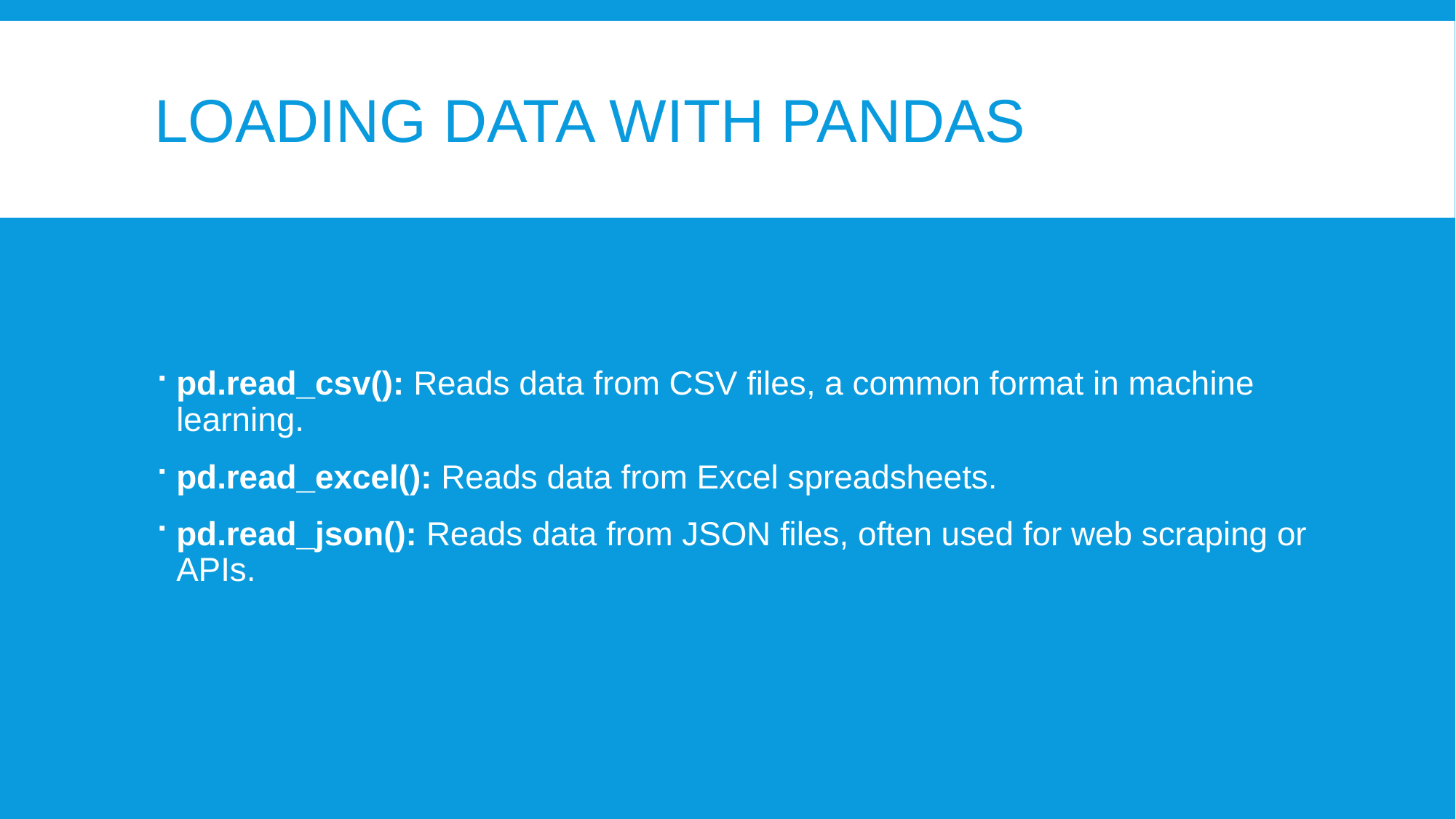

# Loading Data with Pandas
pd.read_csv(): Reads data from CSV files, a common format in machine learning.
pd.read_excel(): Reads data from Excel spreadsheets.
pd.read_json(): Reads data from JSON files, often used for web scraping or APIs.